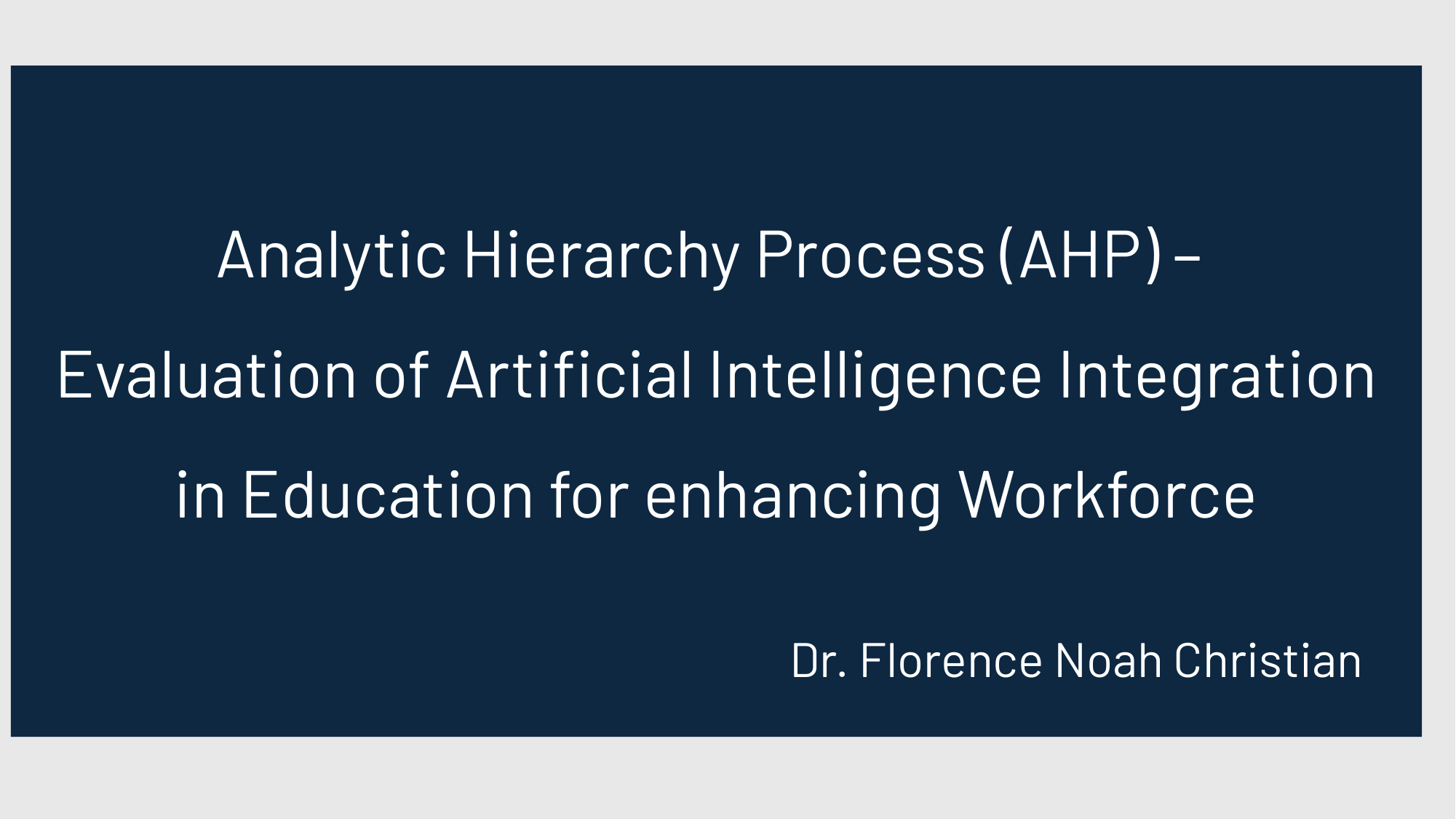

# Analytic Hierarchy Process (AHP) – Evaluation of Artificial Intelligence Integration in Education for enhancing Workforce
Dr. Florence Noah Christian